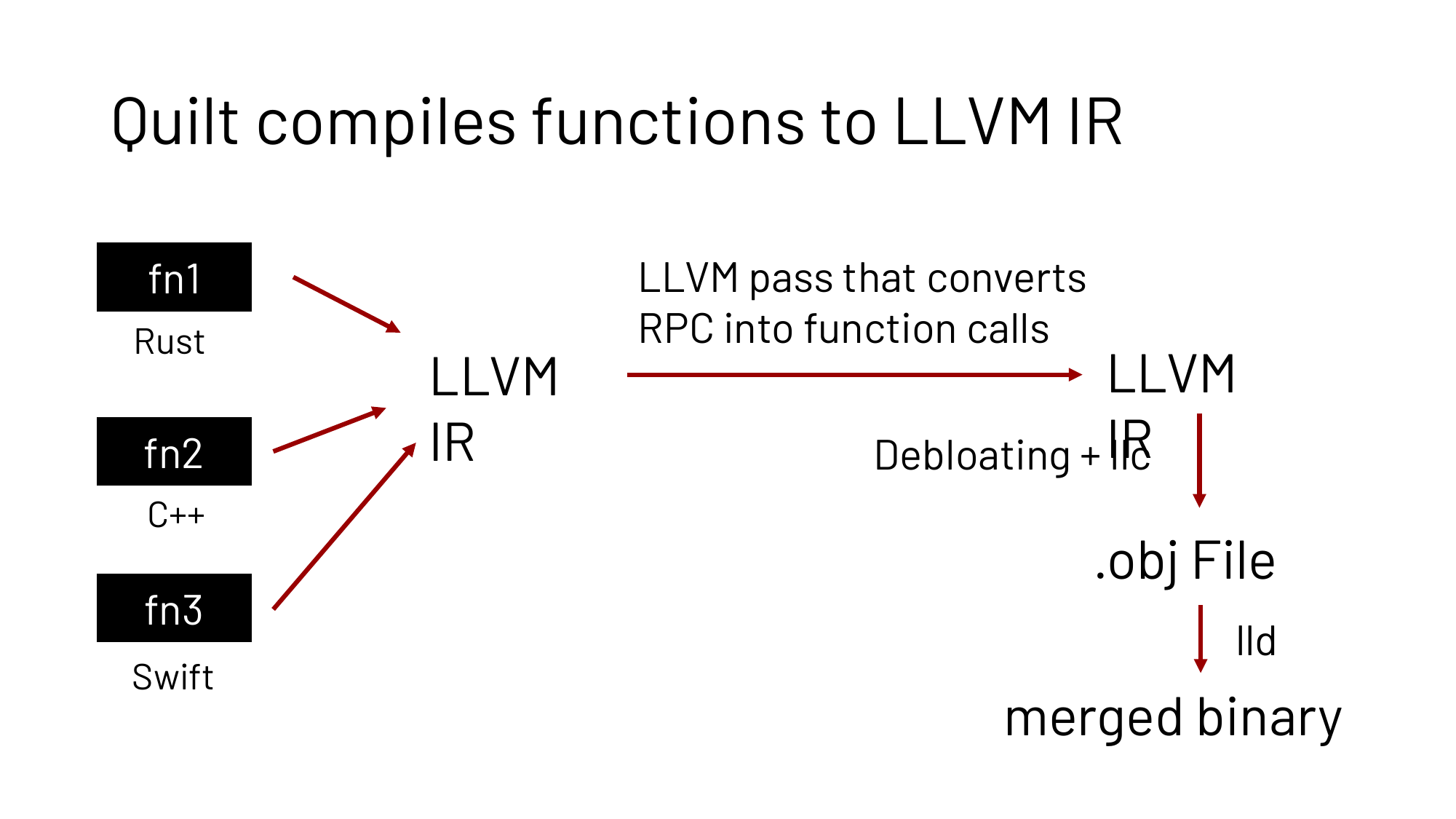

# Quilt compiles functions to LLVM IR
LLVM pass that converts
RPC into function calls
fn1
Rust
LLVM IR
LLVM IR
fn2
Debloating + llc
C++
.obj File
fn3
lld
Swift
merged binary